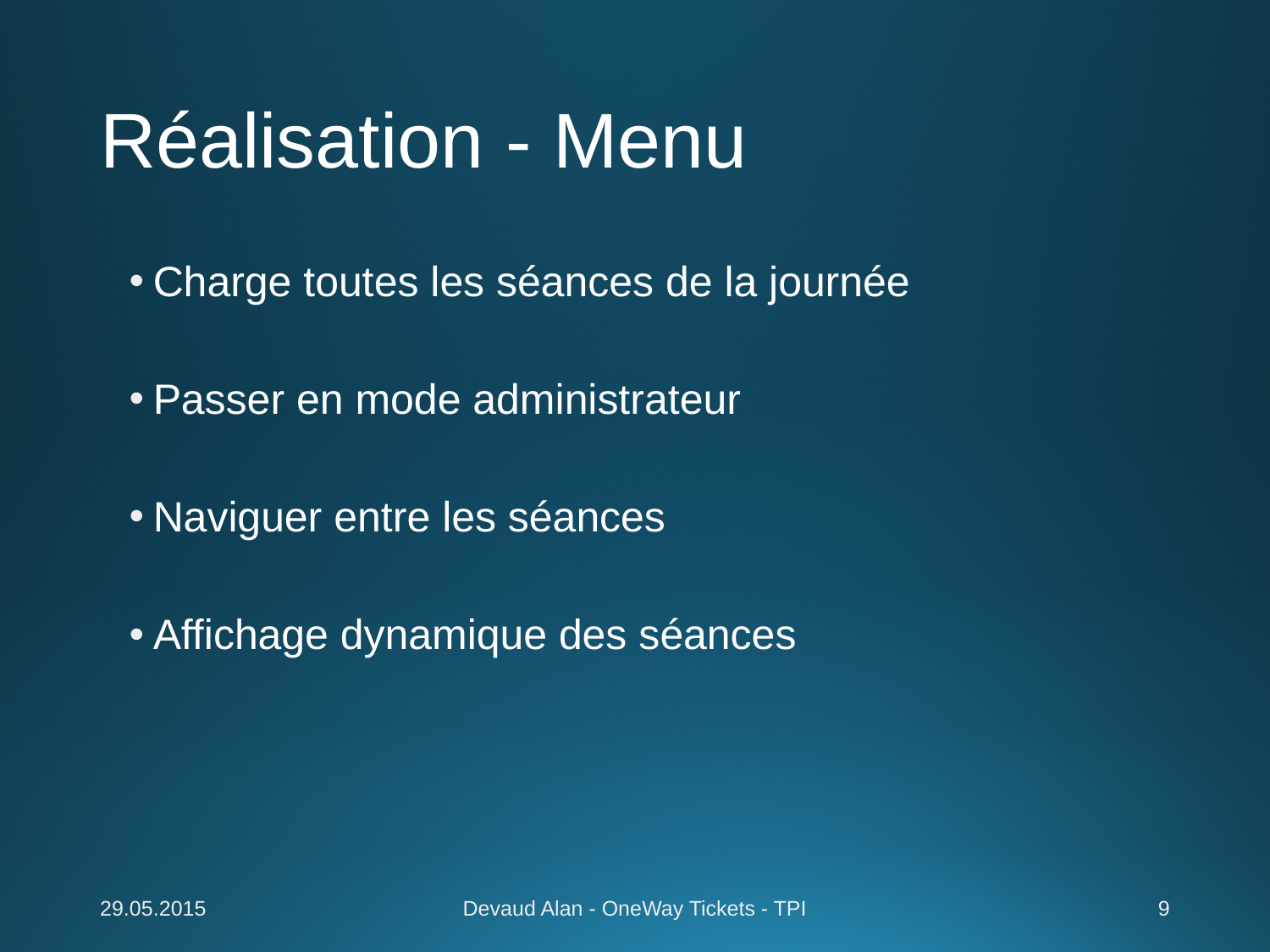

# Réalisation - Menu
Charge toutes les séances de la journée

Passer en mode administrateur

Naviguer entre les séances

Affichage dynamique des séances
29.05.2015
Devaud Alan - OneWay Tickets - TPI
9